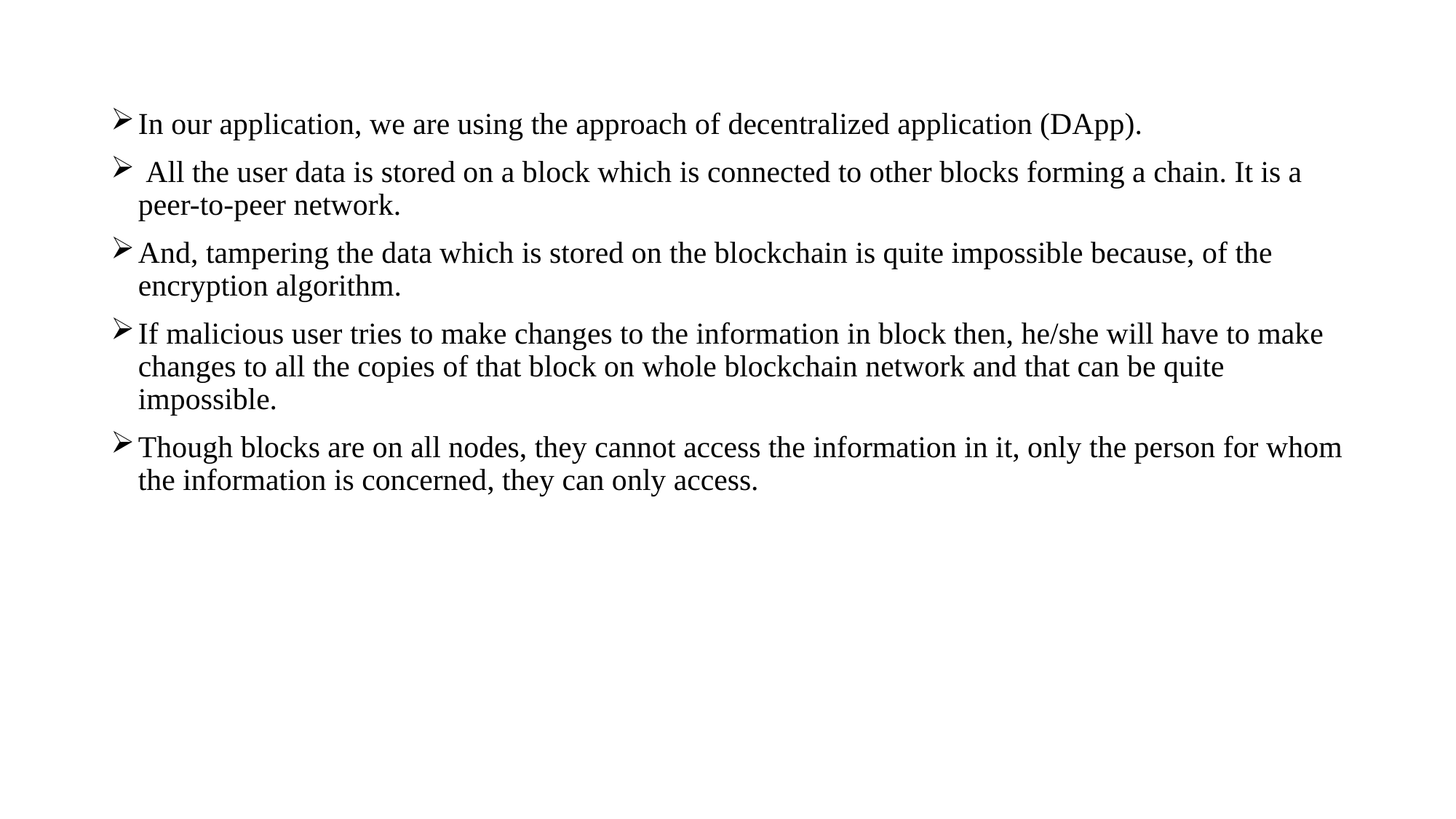

In our application, we are using the approach of decentralized application (DApp).
 All the user data is stored on a block which is connected to other blocks forming a chain. It is a peer-to-peer network.
And, tampering the data which is stored on the blockchain is quite impossible because, of the encryption algorithm.
If malicious user tries to make changes to the information in block then, he/she will have to make changes to all the copies of that block on whole blockchain network and that can be quite impossible.
Though blocks are on all nodes, they cannot access the information in it, only the person for whom the information is concerned, they can only access.